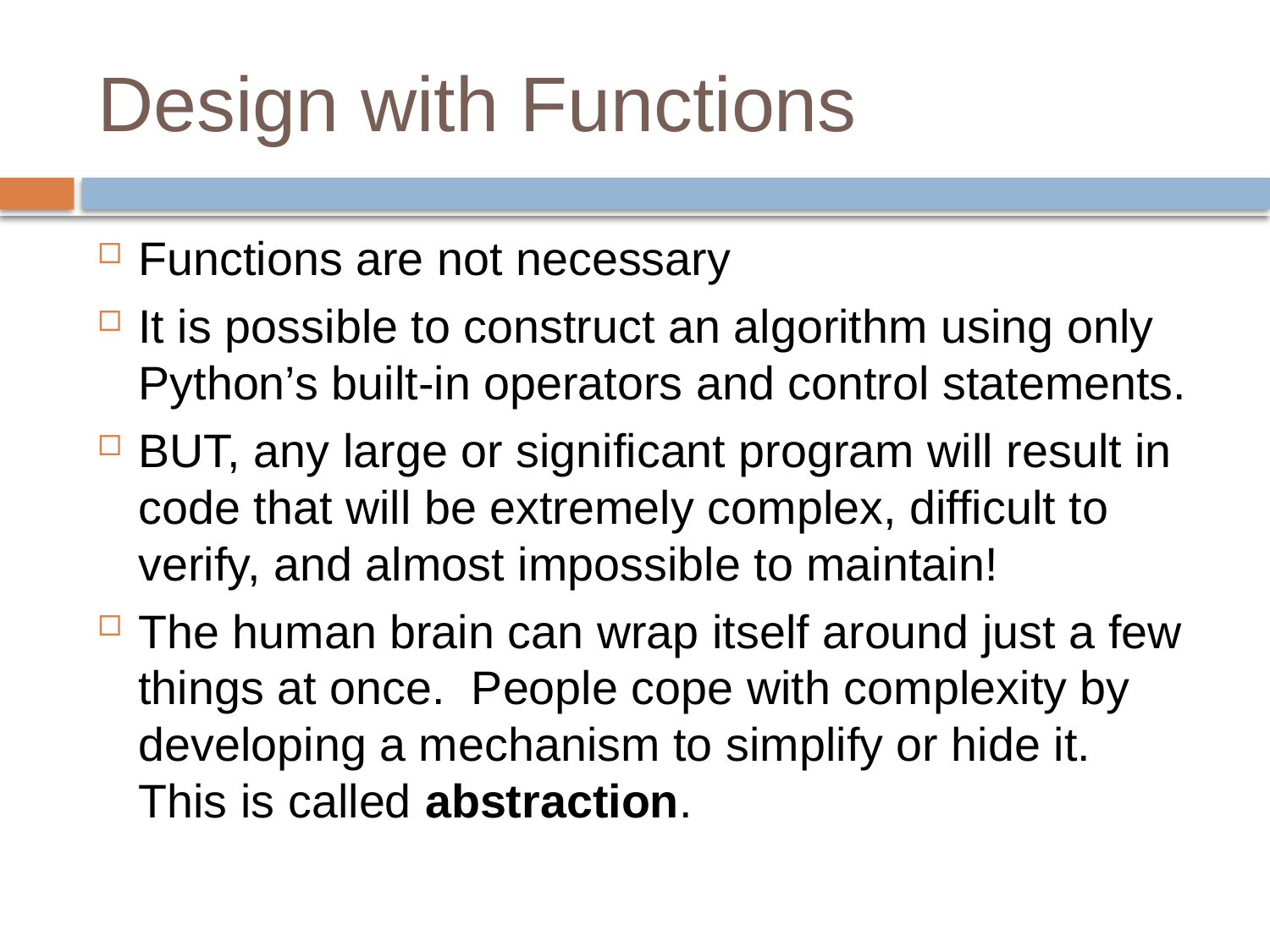

# Design with Functions
Functions are not necessary
It is possible to construct an algorithm using only Python’s built-in operators and control statements.
BUT, any large or significant program will result in code that will be extremely complex, difficult to verify, and almost impossible to maintain!
The human brain can wrap itself around just a few things at once.  People cope with complexity by developing a mechanism to simplify or hide it.  This is called abstraction.